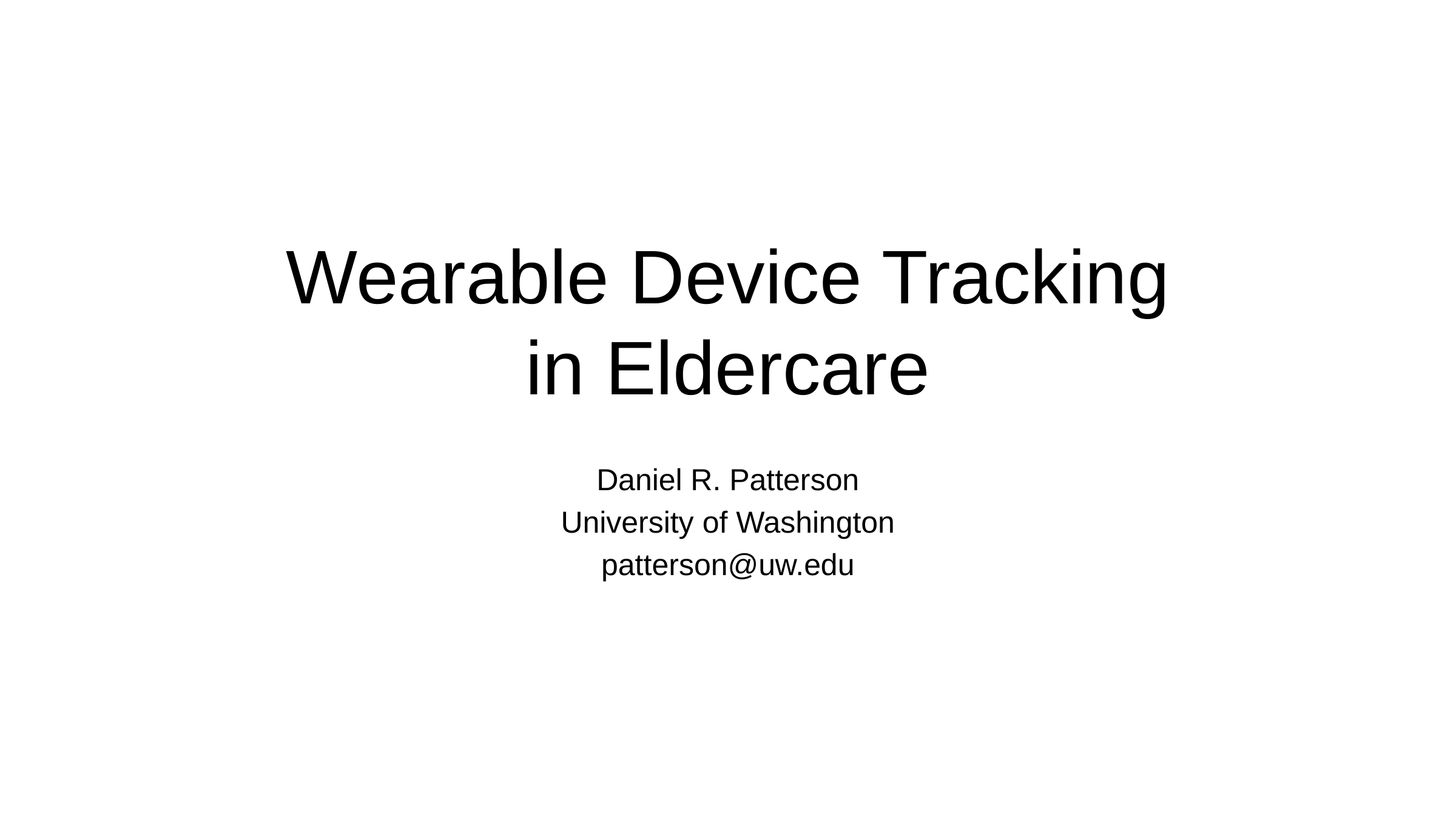

# Wearable Device Tracking in Eldercare
Daniel R. Patterson
University of Washington
patterson@uw.edu